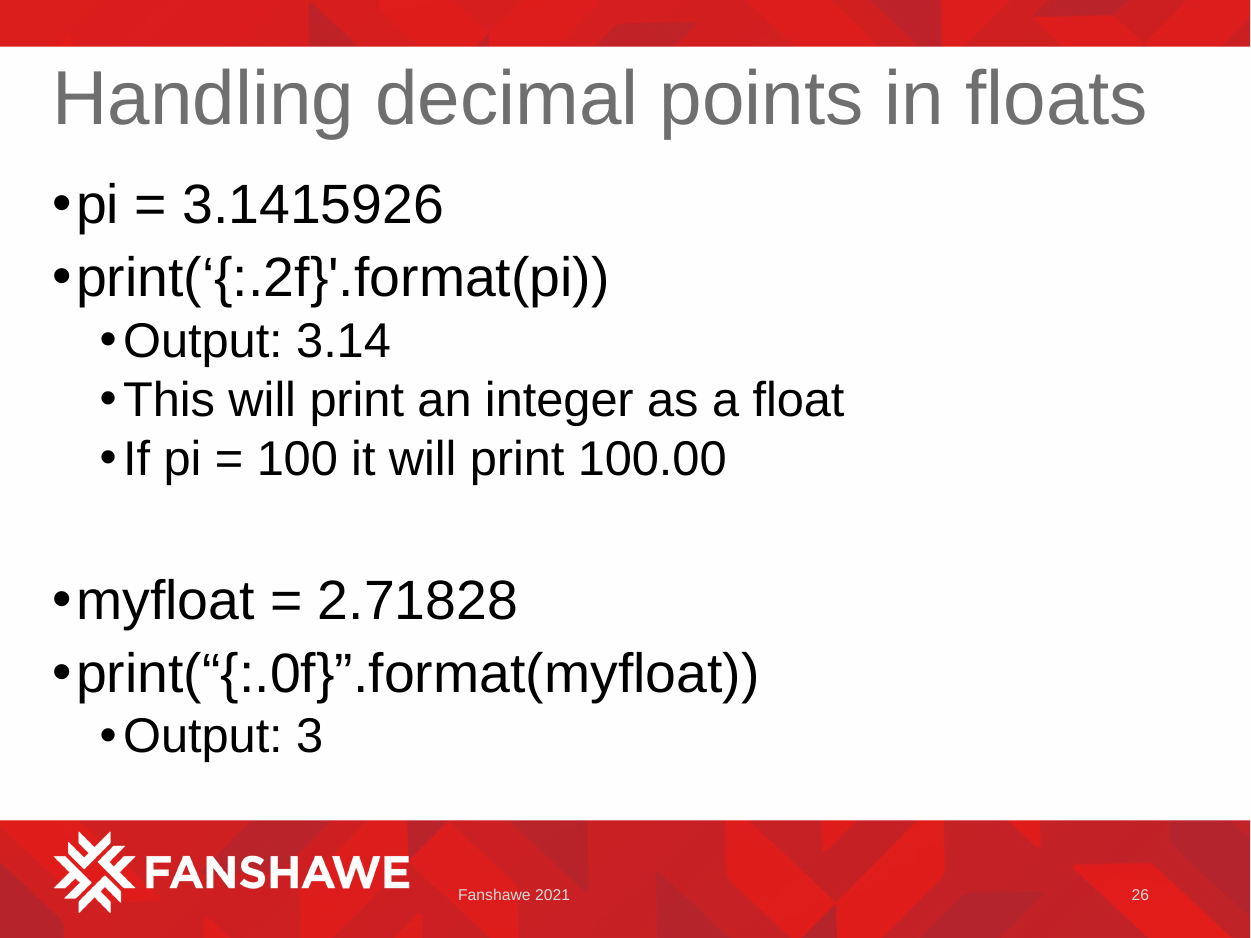

# Handling decimal points in floats
pi = 3.1415926
print(‘{:.2f}'.format(pi))
Output: 3.14
This will print an integer as a float
If pi = 100 it will print 100.00

myfloat = 2.71828
print(“{:.0f}”.format(myfloat))
Output: 3
Fanshawe 2021
26